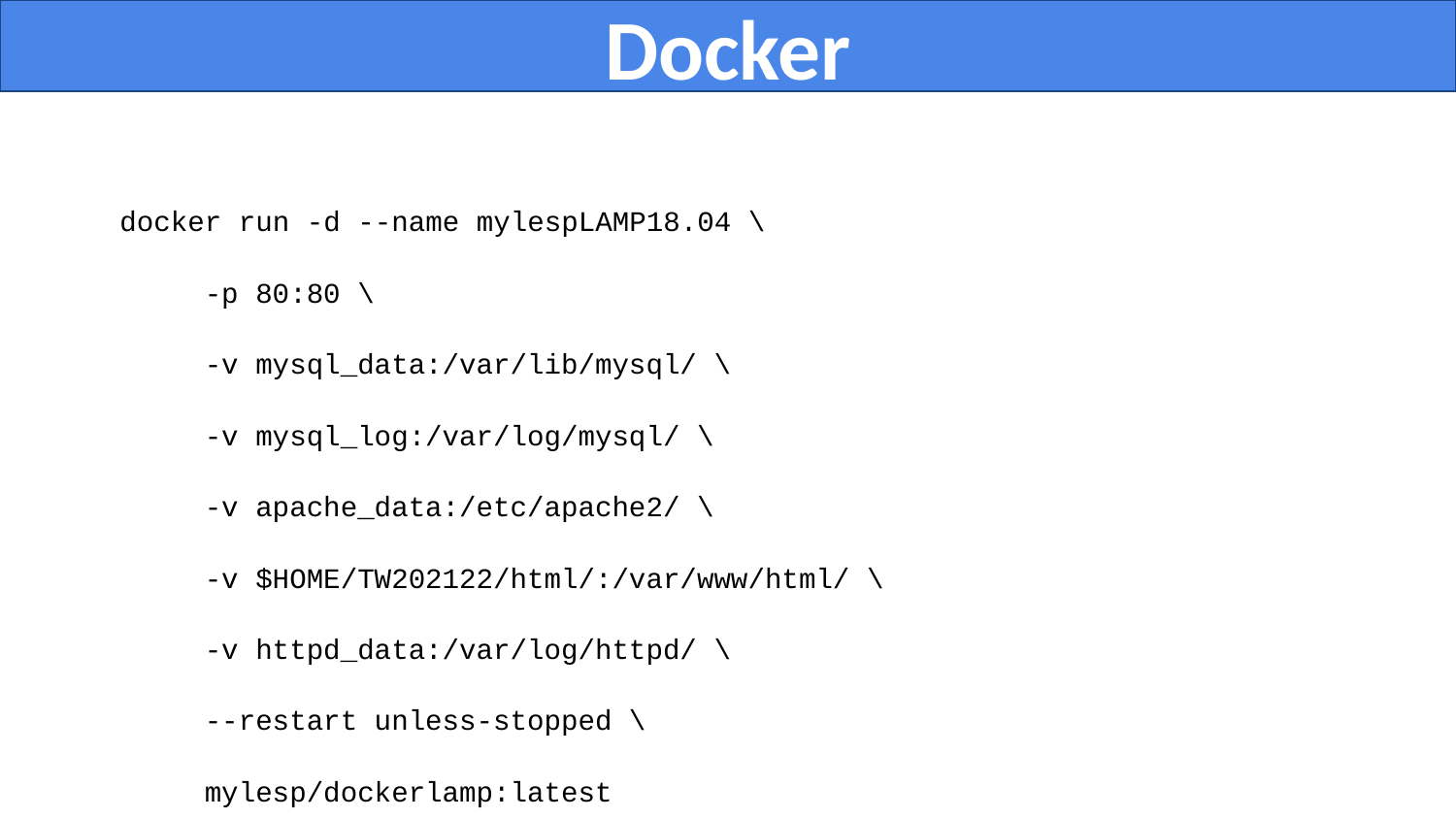

Docker
docker run -d --name mylespLAMP18.04 \
     -p 80:80 \
     -v mysql_data:/var/lib/mysql/ \
     -v mysql_log:/var/log/mysql/ \
     -v apache_data:/etc/apache2/ \
     -v $HOME/TW202122/html/:/var/www/html/ \
     -v httpd_data:/var/log/httpd/ \
     --restart unless-stopped \
     mylesp/dockerlamp:latest